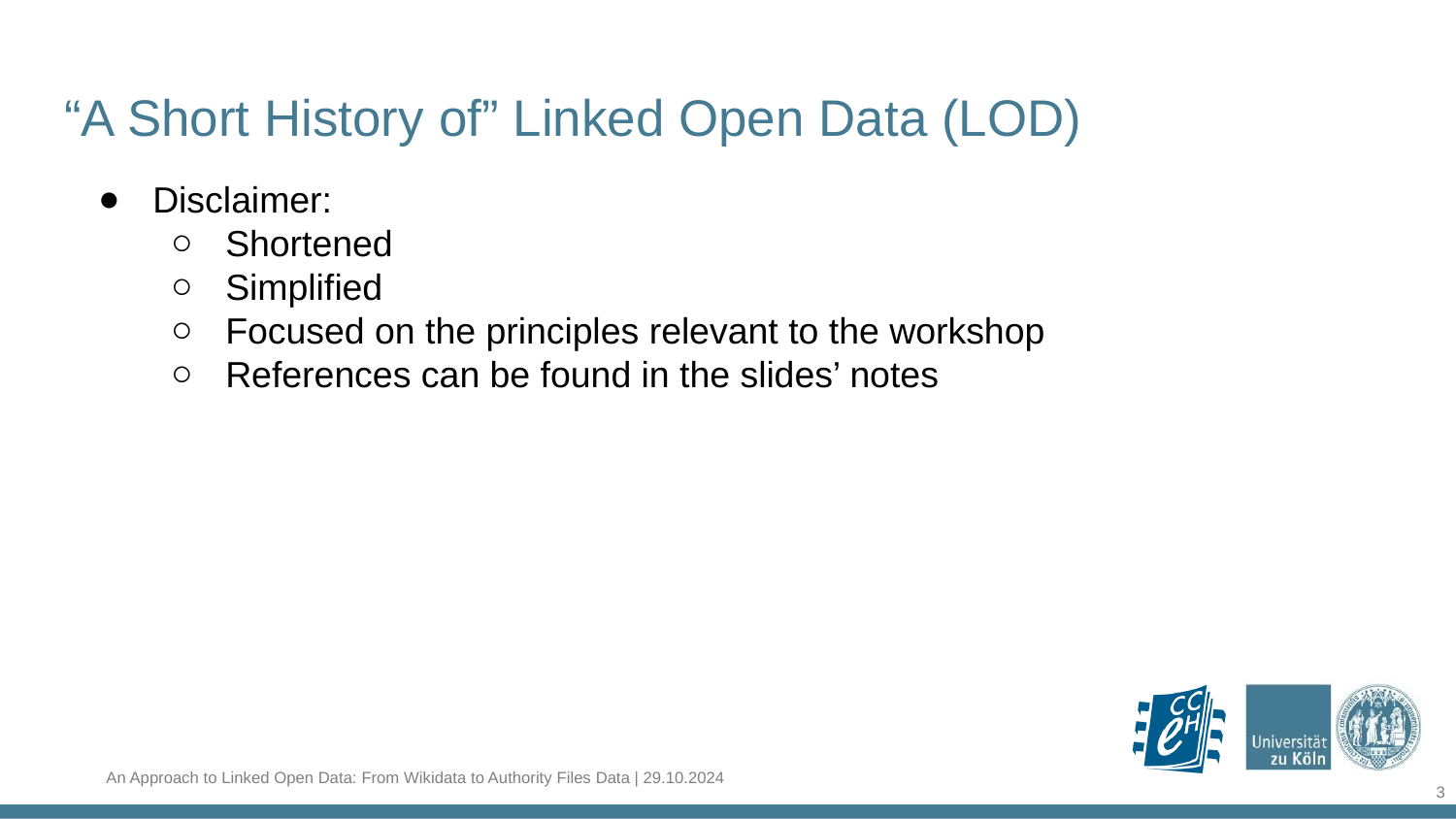

“A Short History of” Linked Open Data (LOD)
Disclaimer:
Shortened
Simplified
Focused on the principles relevant to the workshop
References can be found in the slides’ notes
3